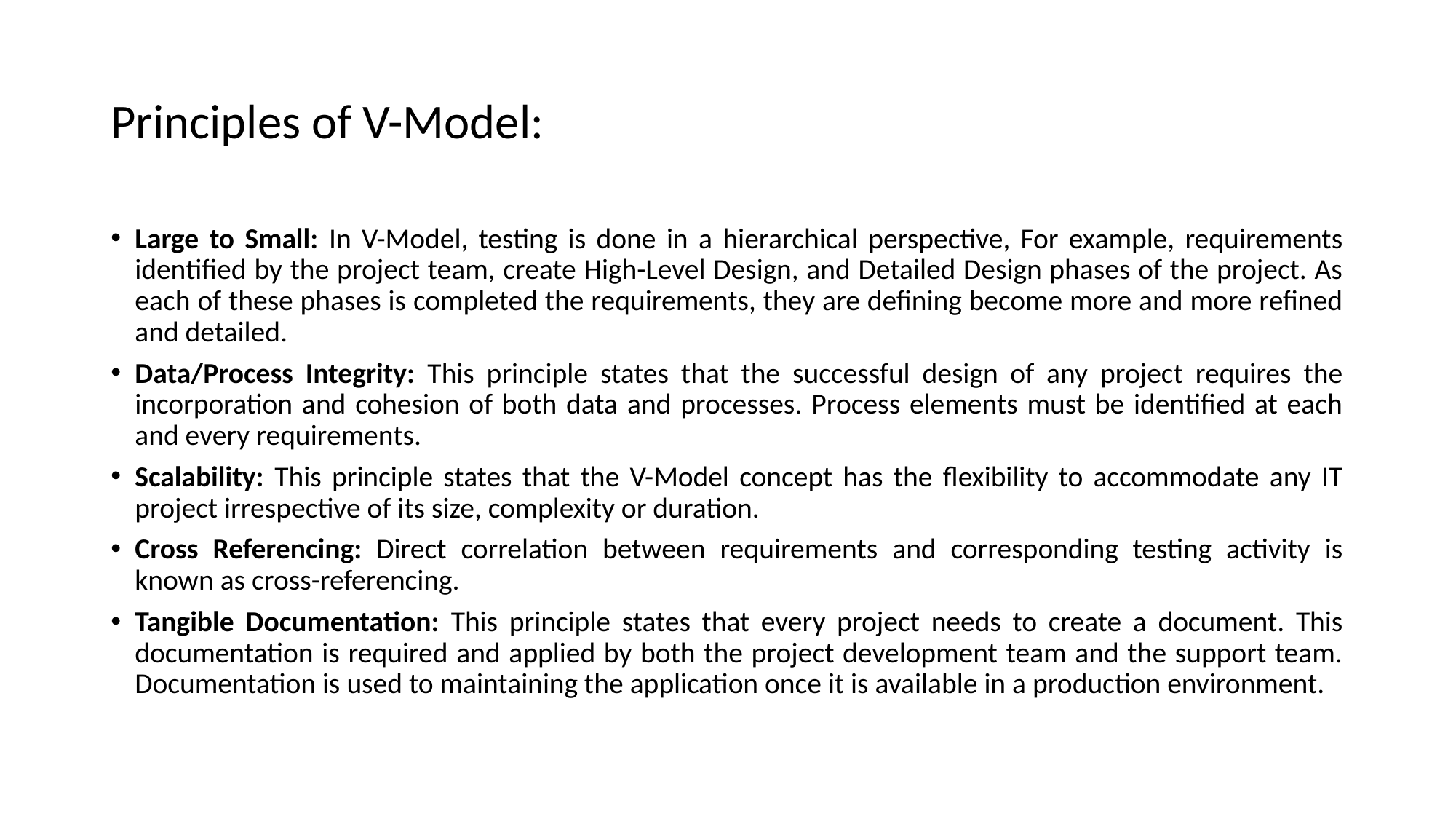

# Principles of V-Model:
Large to Small: In V-Model, testing is done in a hierarchical perspective, For example, requirements identified by the project team, create High-Level Design, and Detailed Design phases of the project. As each of these phases is completed the requirements, they are defining become more and more refined and detailed.
Data/Process Integrity: This principle states that the successful design of any project requires the incorporation and cohesion of both data and processes. Process elements must be identified at each and every requirements.
Scalability: This principle states that the V-Model concept has the flexibility to accommodate any IT project irrespective of its size, complexity or duration.
Cross Referencing: Direct correlation between requirements and corresponding testing activity is known as cross-referencing.
Tangible Documentation: This principle states that every project needs to create a document. This documentation is required and applied by both the project development team and the support team. Documentation is used to maintaining the application once it is available in a production environment.